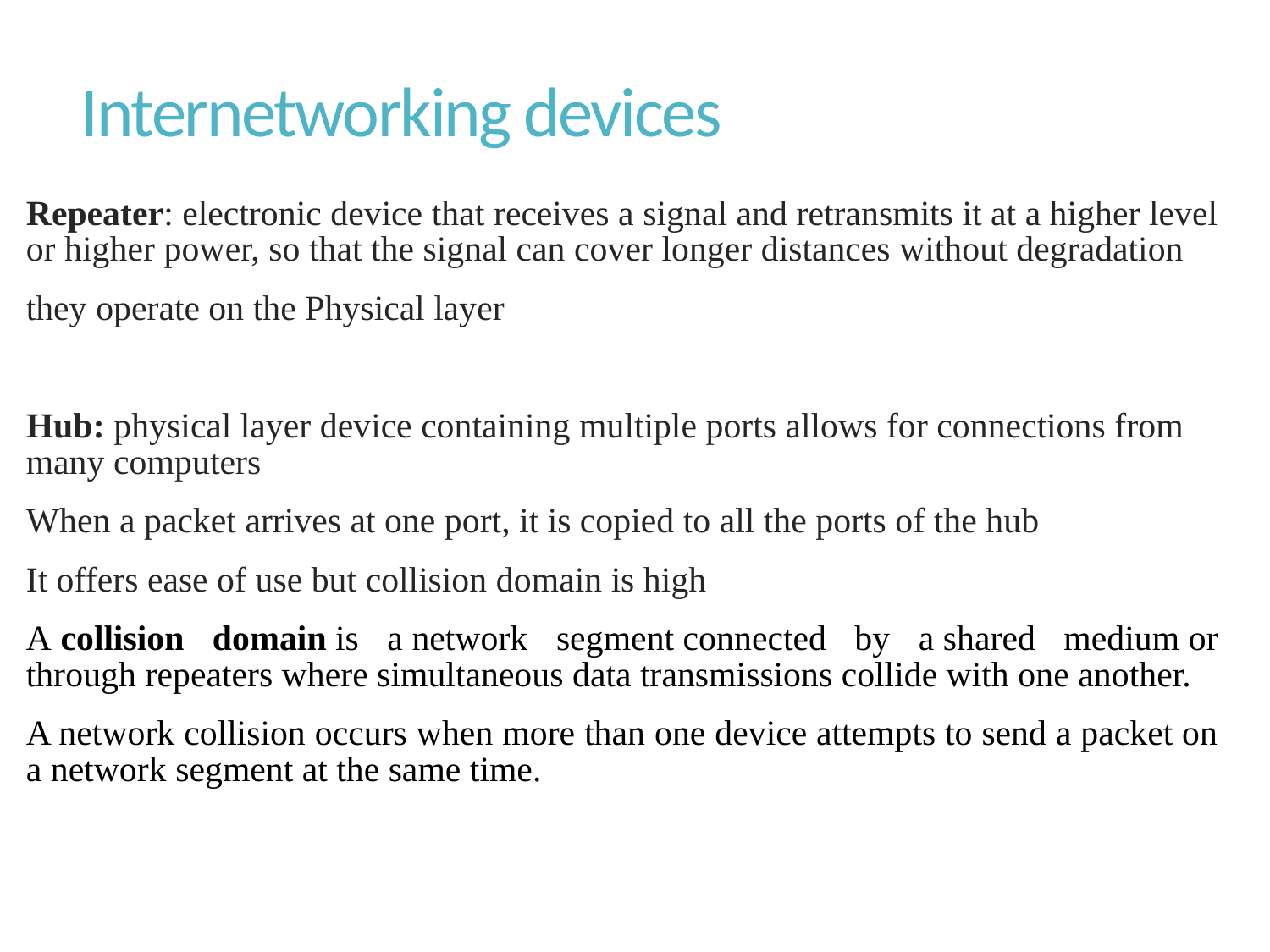

# Internetworking devices
Repeater: electronic device that receives a signal and retransmits it at a higher level or higher power, so that the signal can cover longer distances without degradation
they operate on the Physical layer

Hub: physical layer device containing multiple ports allows for connections from many computers
When a packet arrives at one port, it is copied to all the ports of the hub
It offers ease of use but collision domain is high
A collision domain is a network segment connected by a shared medium or through repeaters where simultaneous data transmissions collide with one another.
A network collision occurs when more than one device attempts to send a packet on a network segment at the same time.